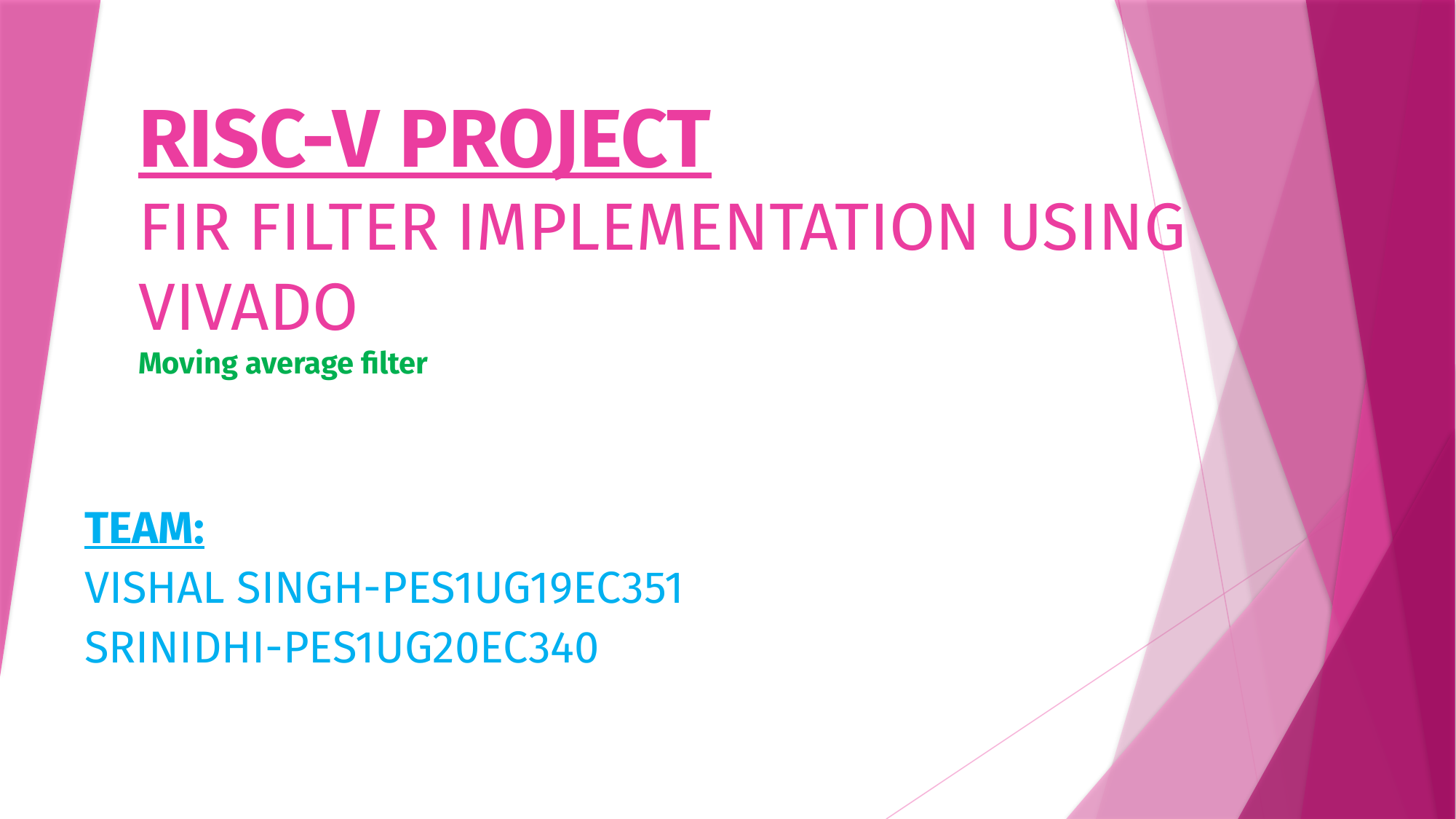

# RISC-V PROJECT FIR FILTER IMPLEMENTATION USING VIVADO Moving average filter
TEAM:
VISHAL SINGH-PES1UG19EC351
SRINIDHI-PES1UG20EC340